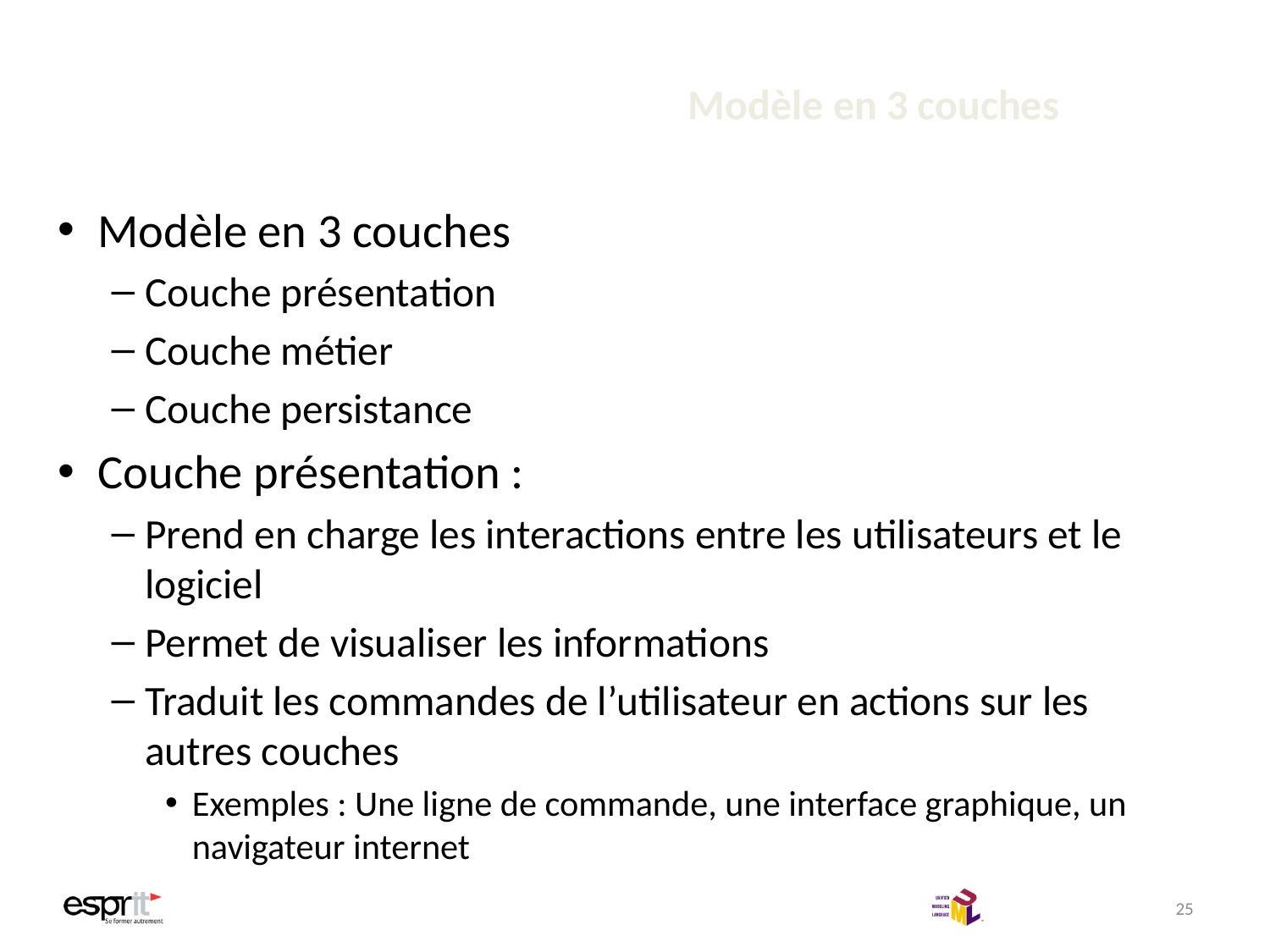

# Architecture logicielle – Modèle en 3 couches
(1/2)
Modèle en 3 couches
Couche présentation
Couche métier
Couche persistance
Couche présentation :
Prend en charge les interactions entre les utilisateurs et le logiciel
Permet de visualiser les informations
Traduit les commandes de l’utilisateur en actions sur les autres couches
Exemples : Une ligne de commande, une interface graphique, un navigateur internet
25